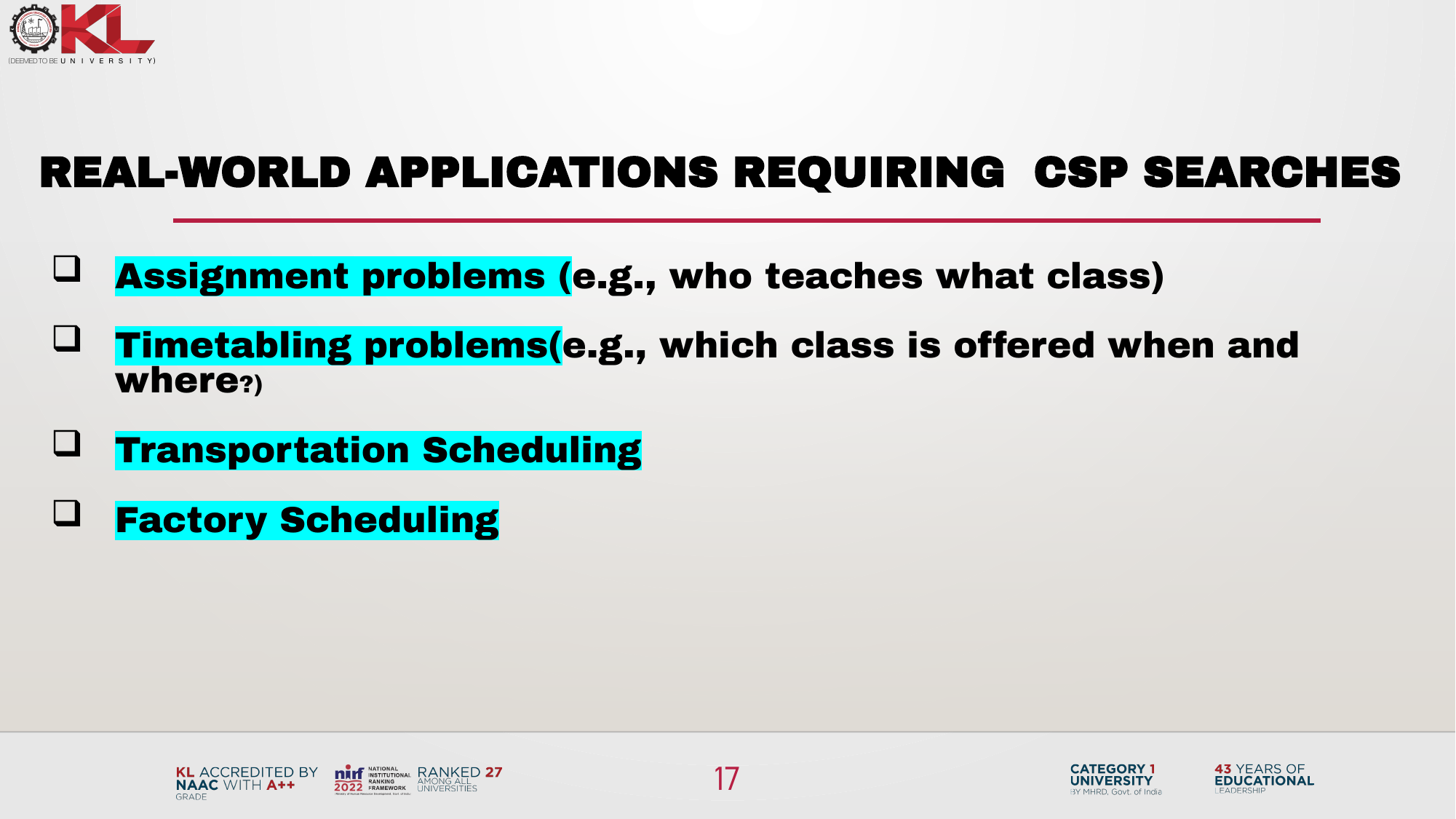

# Real-world Applications requiring  CSP Searches
Assignment problems (e.g., who teaches what class)

Timetabling problems(e.g., which class is offered when and where?)

Transportation Scheduling

Factory Scheduling
17